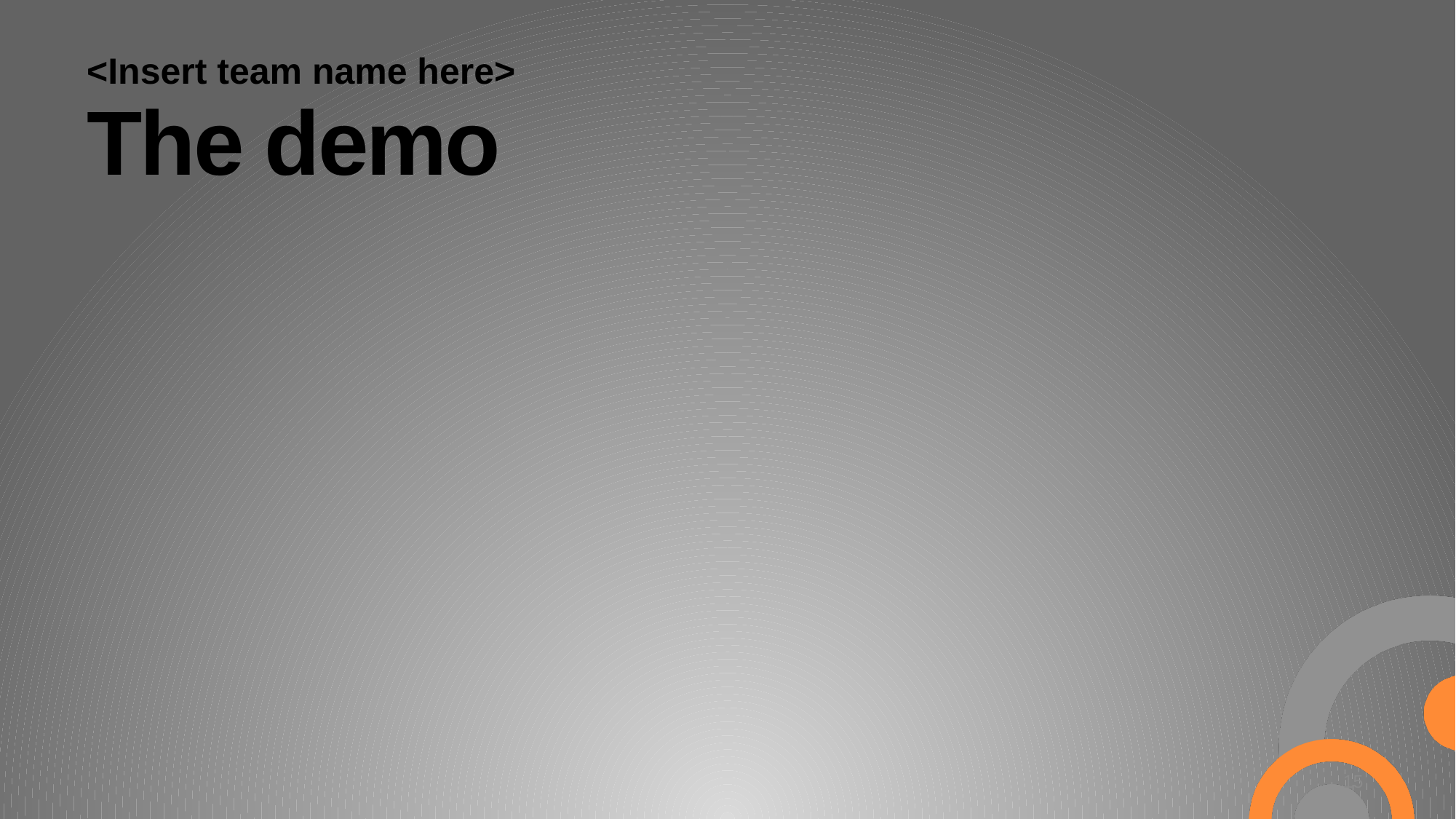

<Insert team name here>
# The demo
15